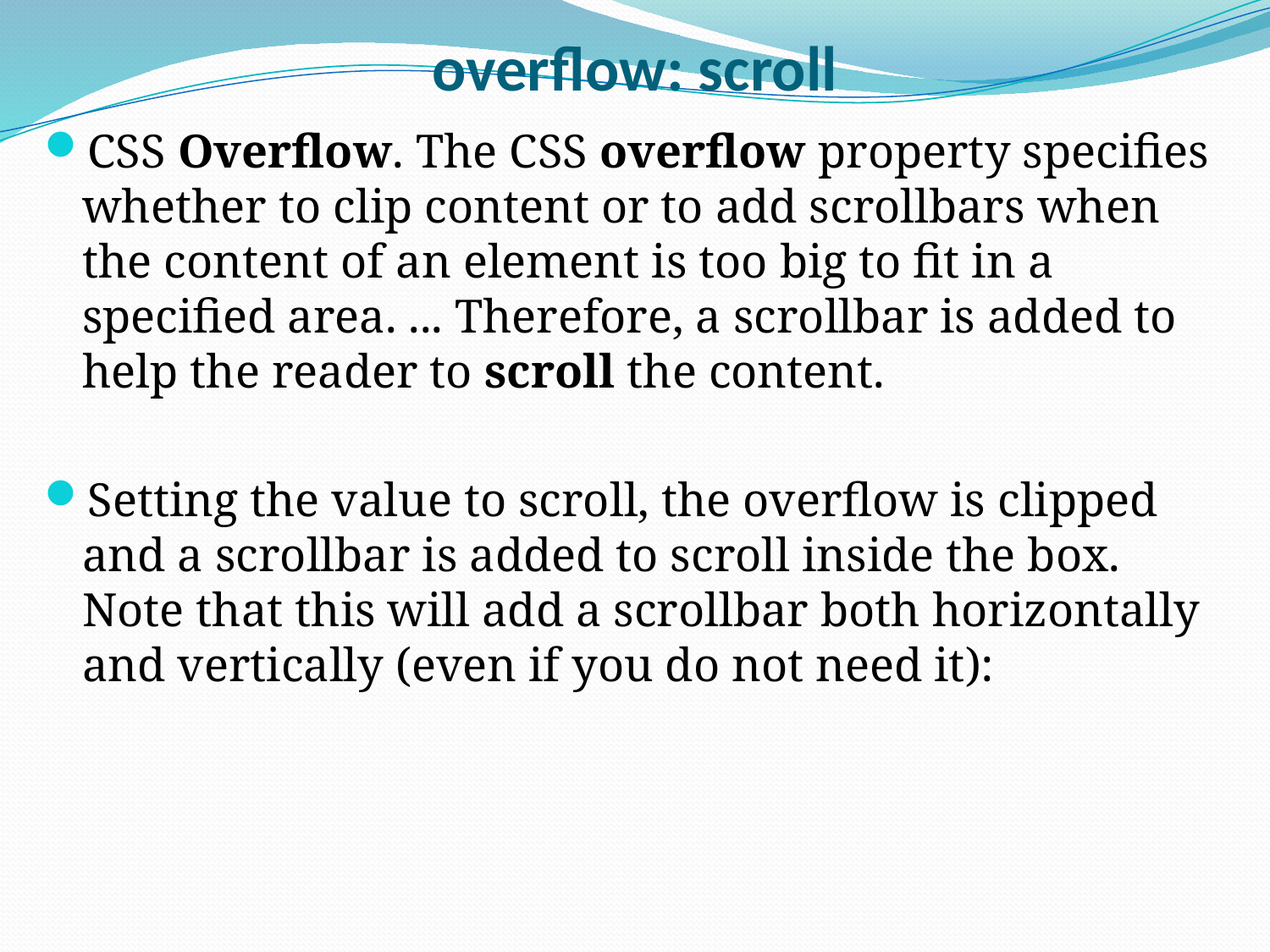

# overflow: scroll
CSS Overflow. The CSS overflow property specifies whether to clip content or to add scrollbars when the content of an element is too big to fit in a specified area. ... Therefore, a scrollbar is added to help the reader to scroll the content.

Setting the value to scroll, the overflow is clipped and a scrollbar is added to scroll inside the box. Note that this will add a scrollbar both horizontally and vertically (even if you do not need it):